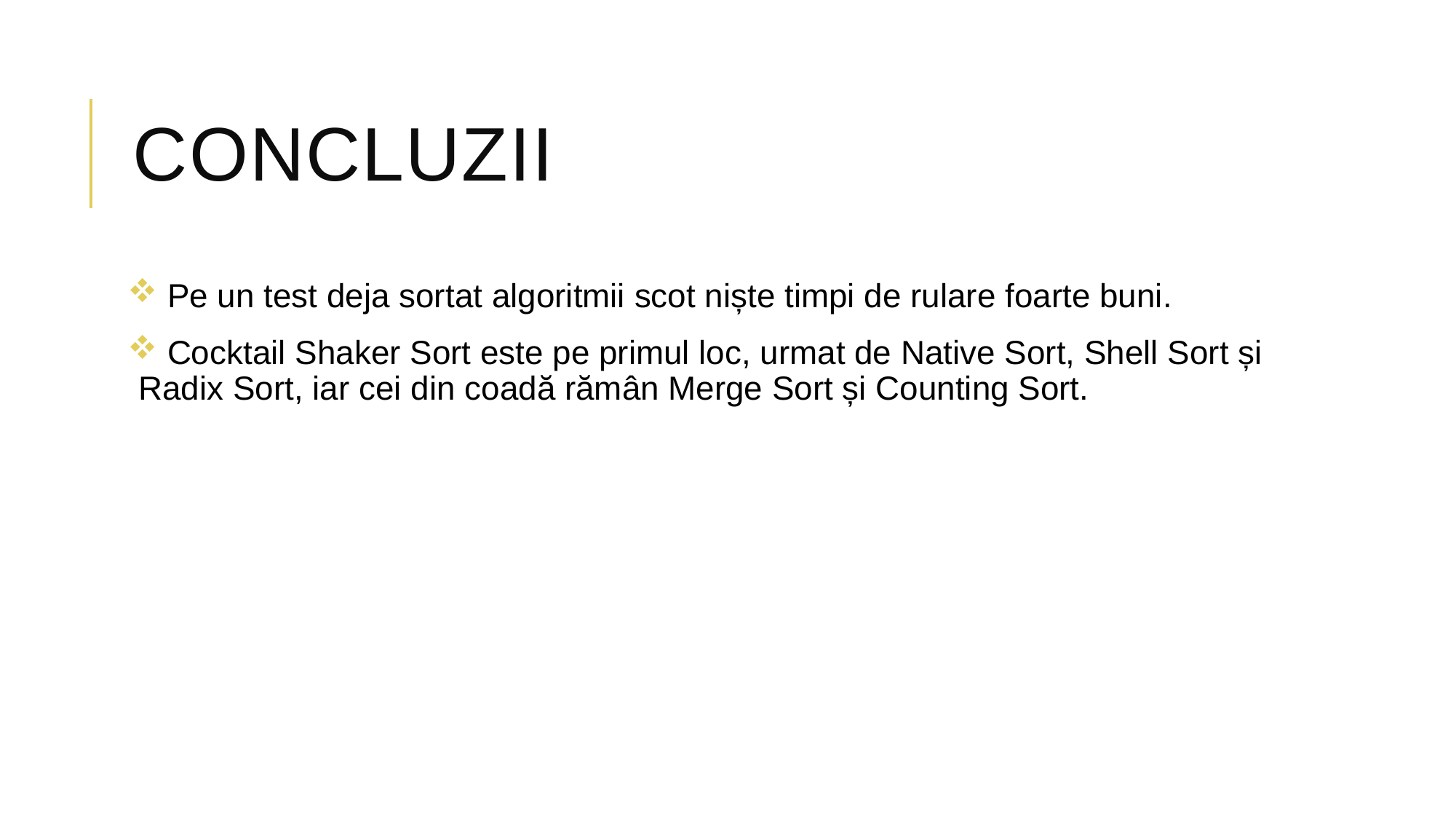

# Concluzii
 Pe un test deja sortat algoritmii scot niște timpi de rulare foarte buni.
 Cocktail Shaker Sort este pe primul loc, urmat de Native Sort, Shell Sort și Radix Sort, iar cei din coadă rămân Merge Sort și Counting Sort.